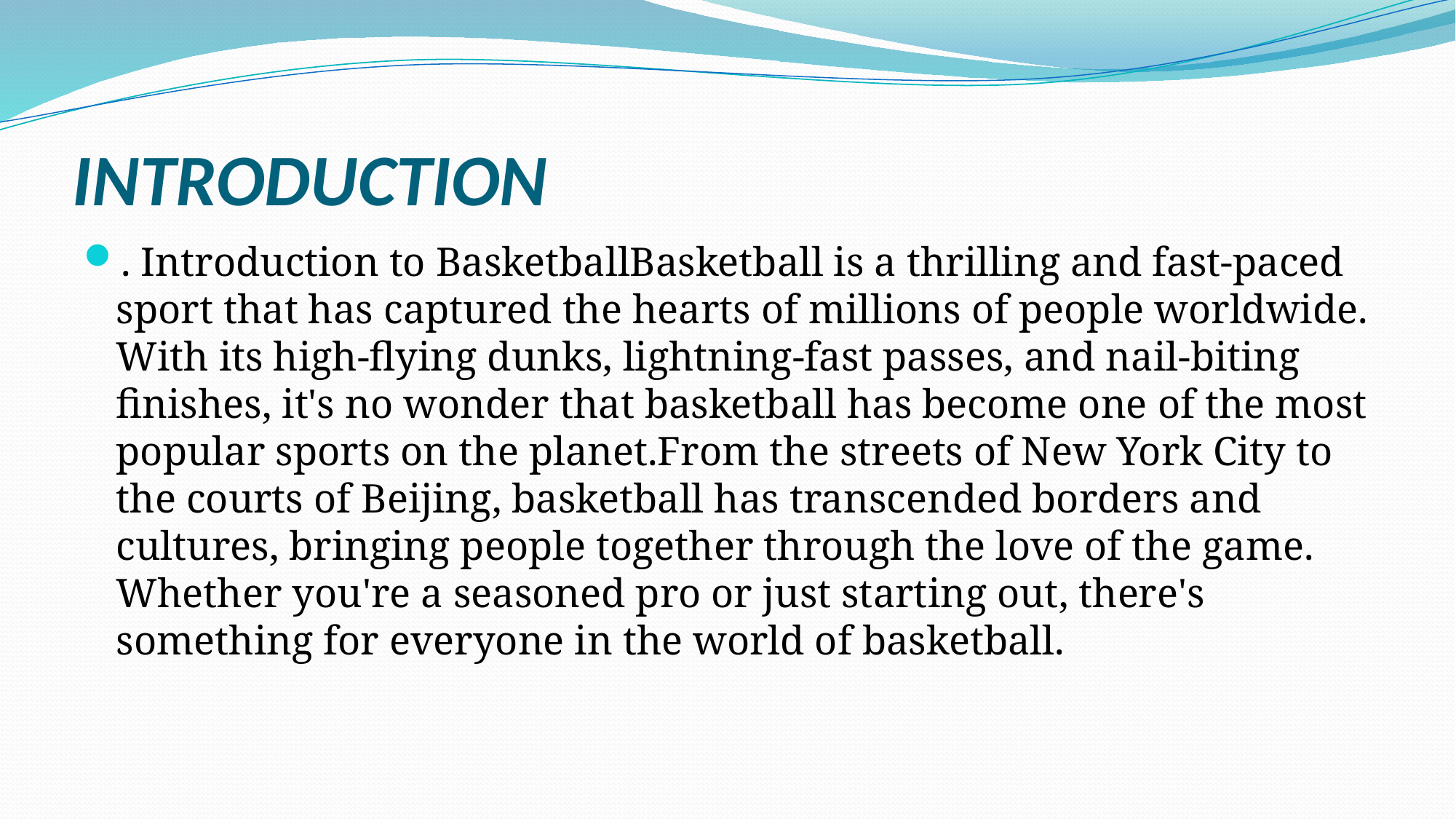

# INTRODUCTION
. Introduction to BasketballBasketball is a thrilling and fast-paced sport that has captured the hearts of millions of people worldwide. With its high-flying dunks, lightning-fast passes, and nail-biting finishes, it's no wonder that basketball has become one of the most popular sports on the planet.From the streets of New York City to the courts of Beijing, basketball has transcended borders and cultures, bringing people together through the love of the game. Whether you're a seasoned pro or just starting out, there's something for everyone in the world of basketball.